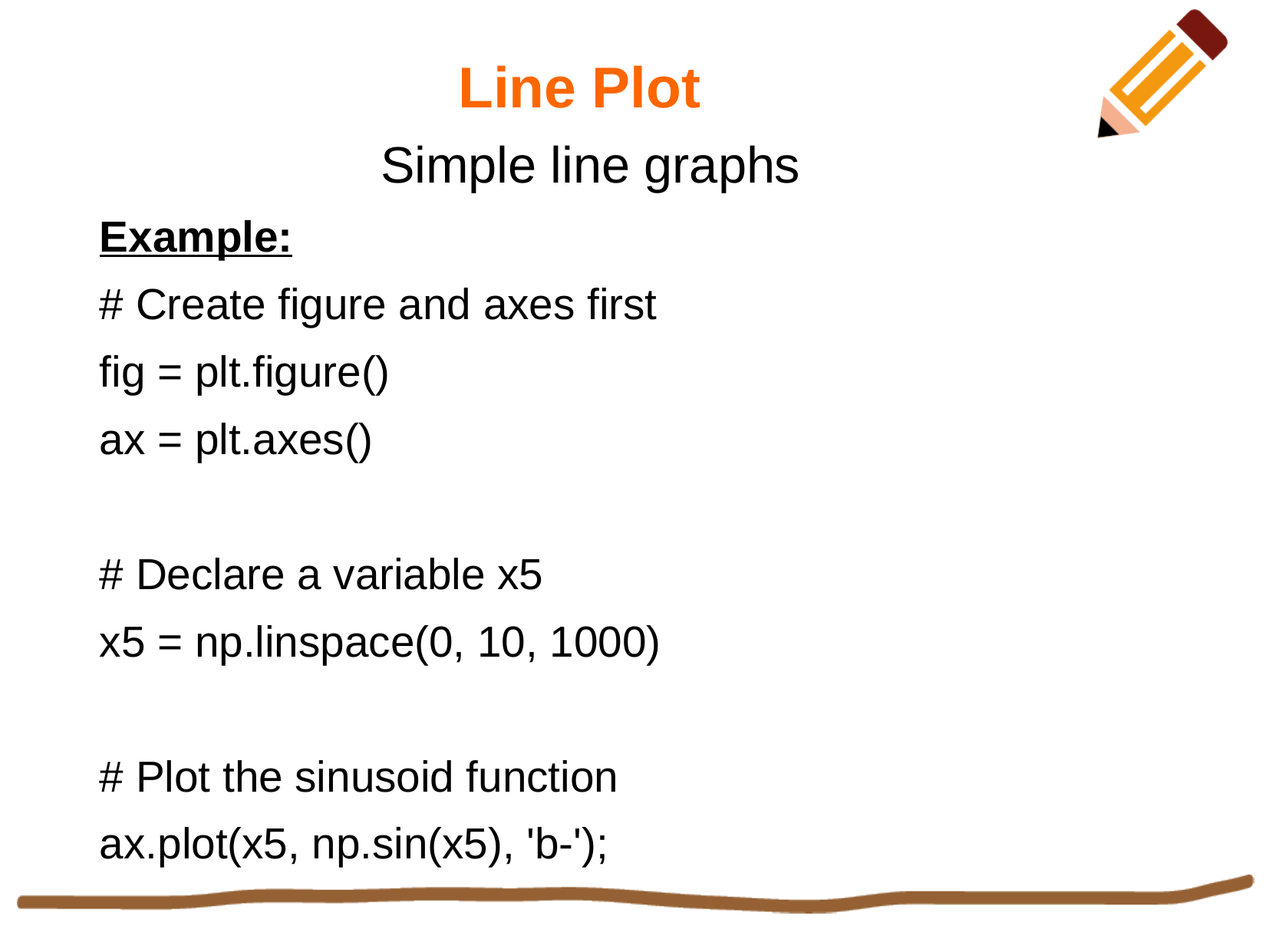

Line Plot
Simple line graphs
Example:
# Create figure and axes first
fig = plt.figure()
ax = plt.axes()

# Declare a variable x5
x5 = np.linspace(0, 10, 1000)

# Plot the sinusoid function
ax.plot(x5, np.sin(x5), 'b-');